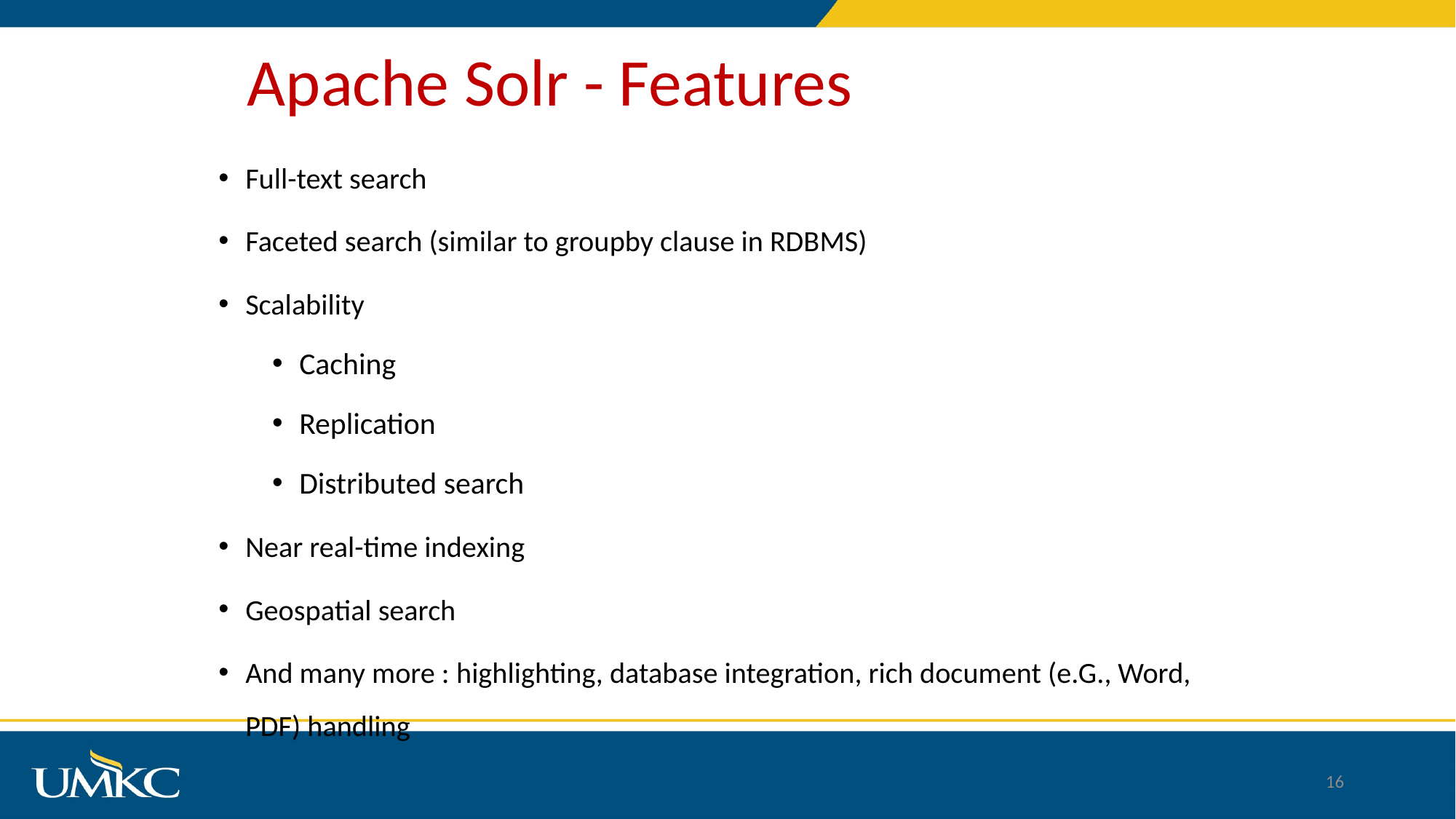

# Apache Solr - Features
Full-text search
Faceted search (similar to groupby clause in RDBMS)
Scalability
Caching
Replication
Distributed search
Near real-time indexing
Geospatial search
And many more : highlighting, database integration, rich document (e.G., Word, PDF) handling

16